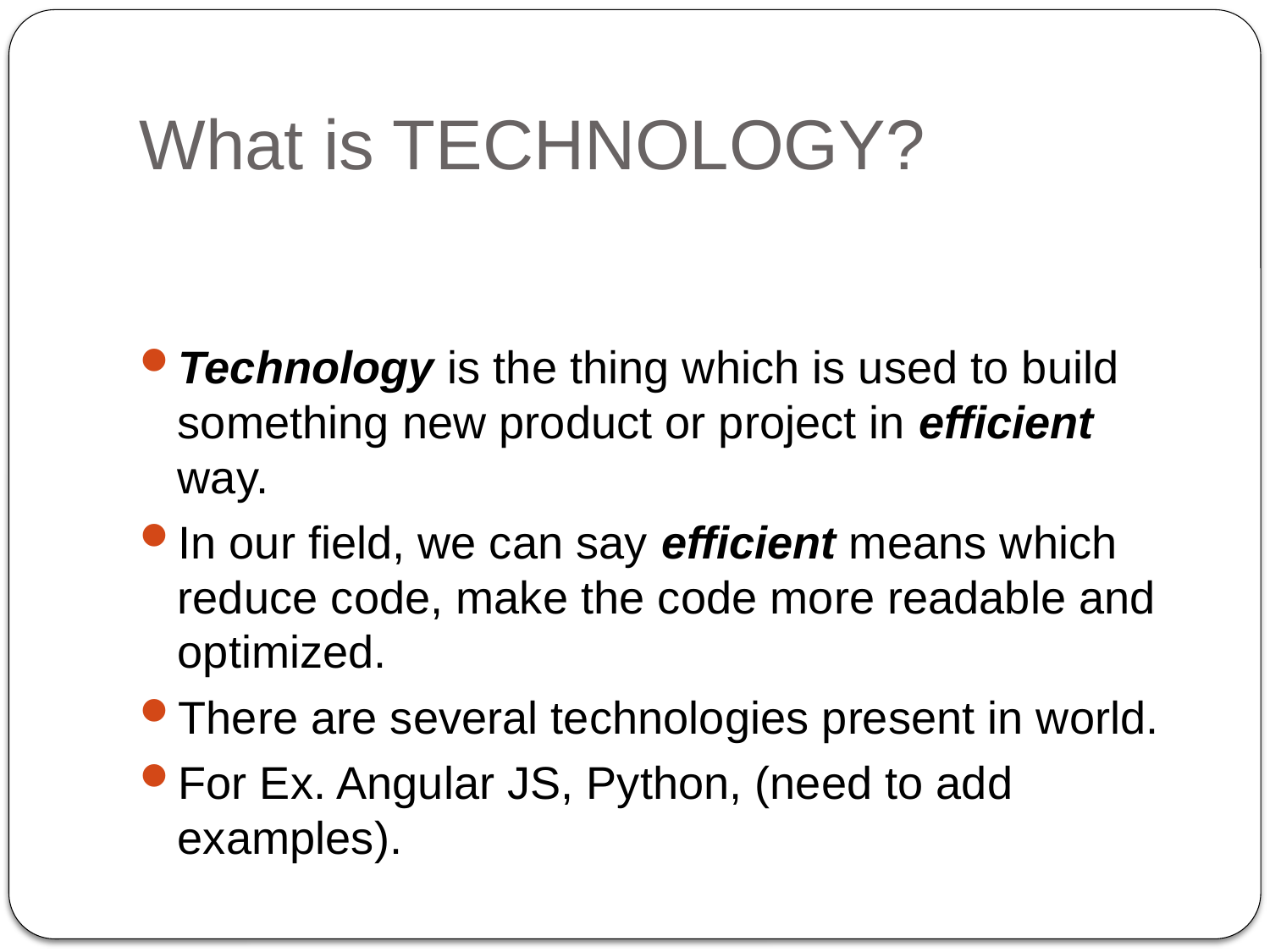

# What is TECHNOLOGY?

Technology is the thing which is used to build something new product or project in efficient way.
In our field, we can say efficient means which reduce code, make the code more readable and optimized.
There are several technologies present in world.
For Ex. Angular JS, Python, (need to add examples).